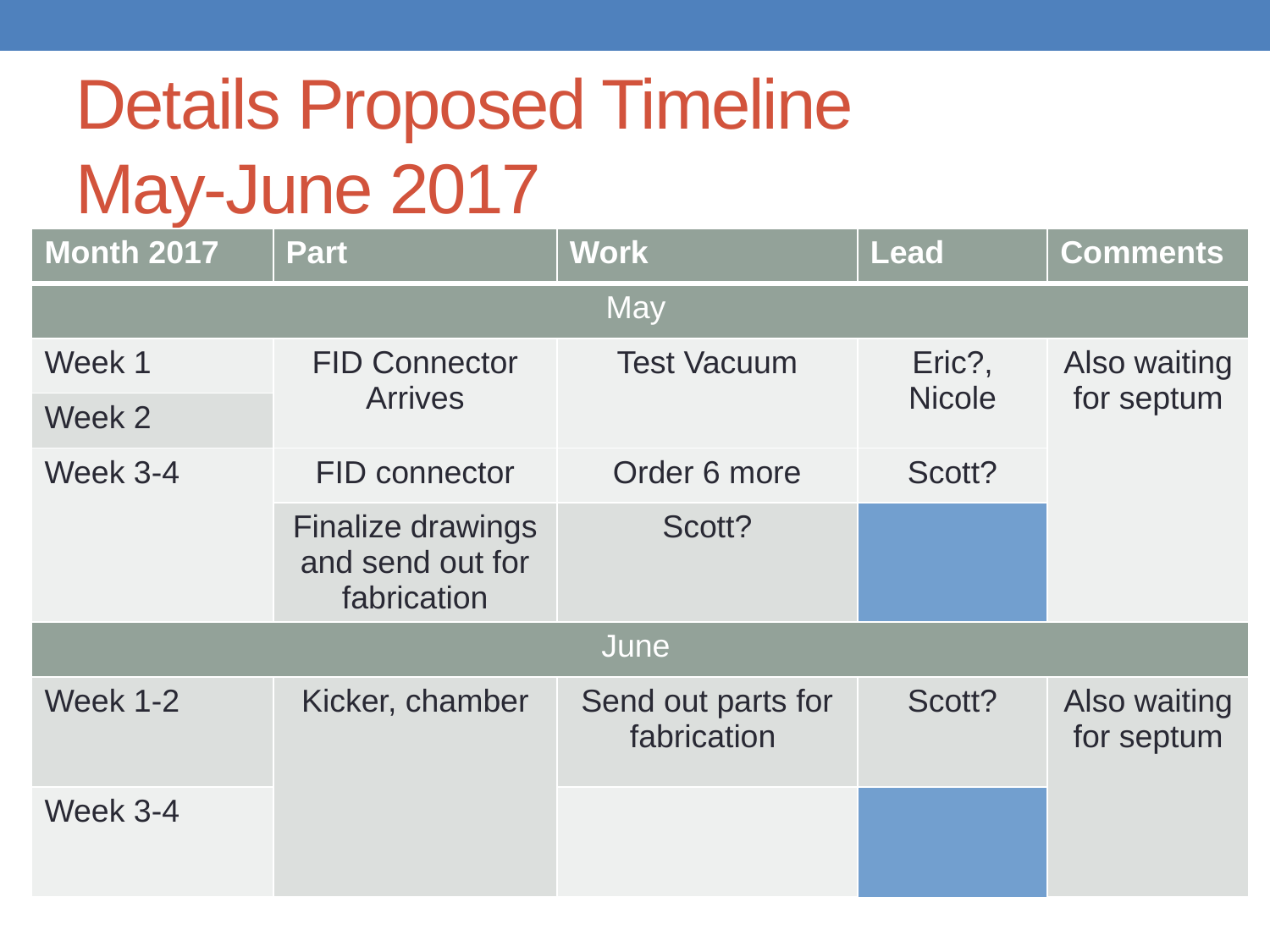

Details Proposed Timeline
May-June 2017
| Month 2017 | Part | Work | Lead | Comments |
| --- | --- | --- | --- | --- |
| May |  |  |  |  |
| Week 1 | FID Connector Arrives | Test Vacuum | Eric?, Nicole | Also waiting for septum |
| Week 2 |  |
| Week 3-4 | FID connector | Order 6 more | Scott? |
| Kicker, chamber | Finalize drawings and send out for fabrication | Scott? |
| June |  |  |  |  |
| Week 1-2 | Kicker, chamber | Send out parts for fabrication | Scott? | Also waiting for septum |
| Week 3-4 | Wait for parts |  |